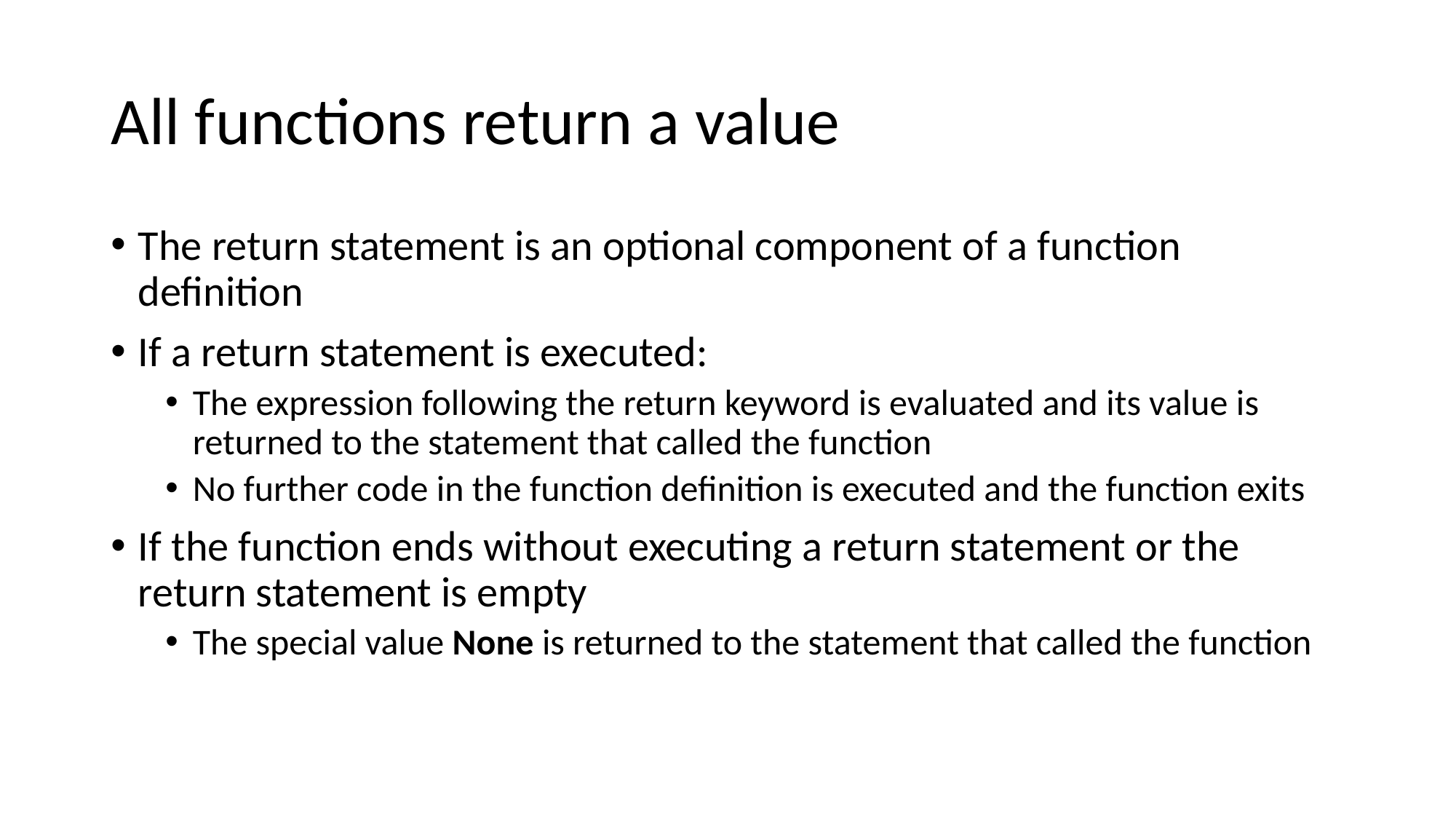

# All functions return a value
The return statement is an optional component of a function definition
If a return statement is executed:
The expression following the return keyword is evaluated and its value is returned to the statement that called the function
No further code in the function definition is executed and the function exits
If the function ends without executing a return statement or the return statement is empty
The special value None is returned to the statement that called the function